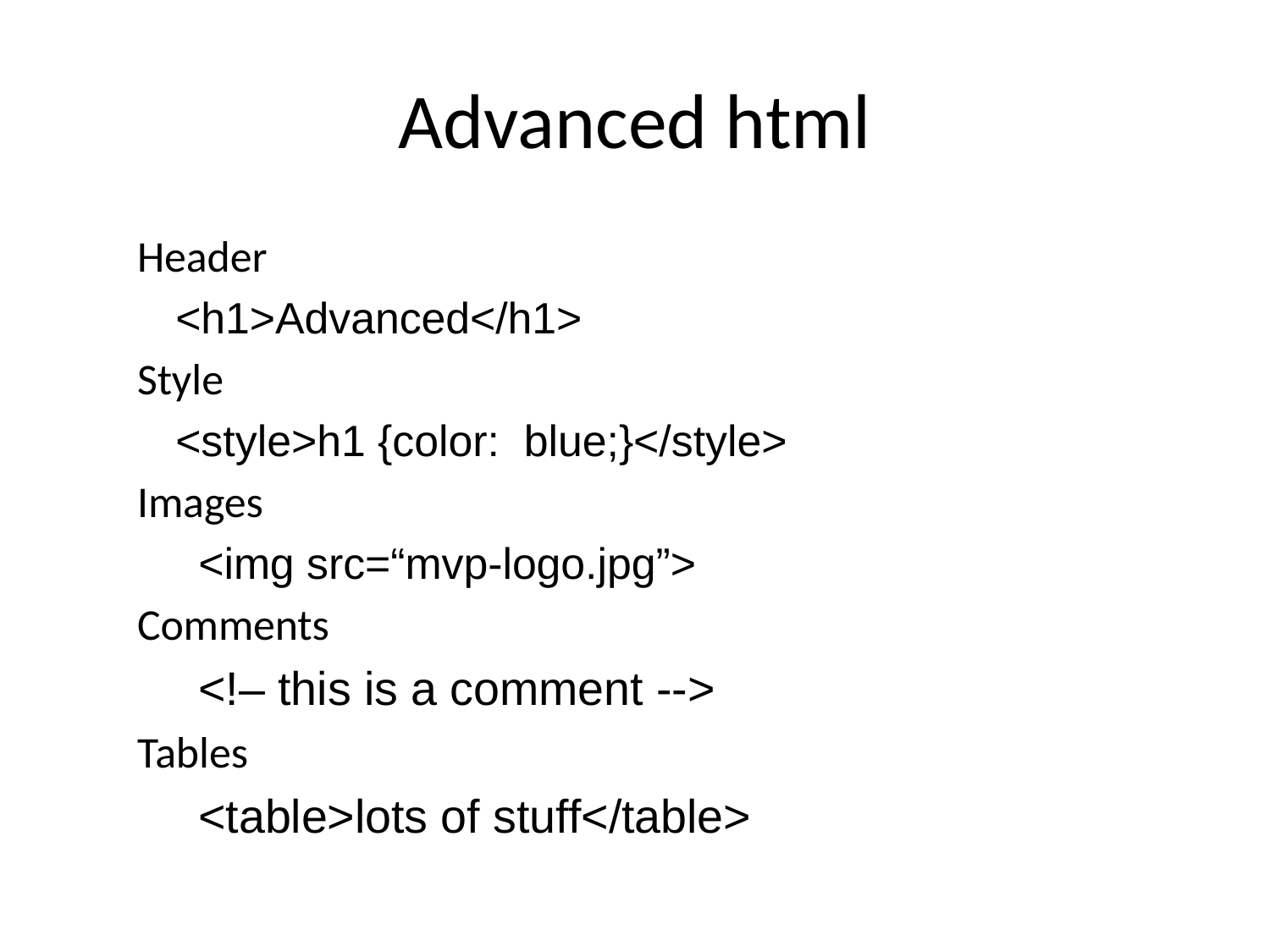

# Advanced html
Header
	<h1>Advanced</h1>
Style
	<style>h1 {color:  blue;}</style>
Images
<img src=“mvp-logo.jpg”>
Comments
<!– this is a comment -->
Tables
<table>lots of stuff</table>